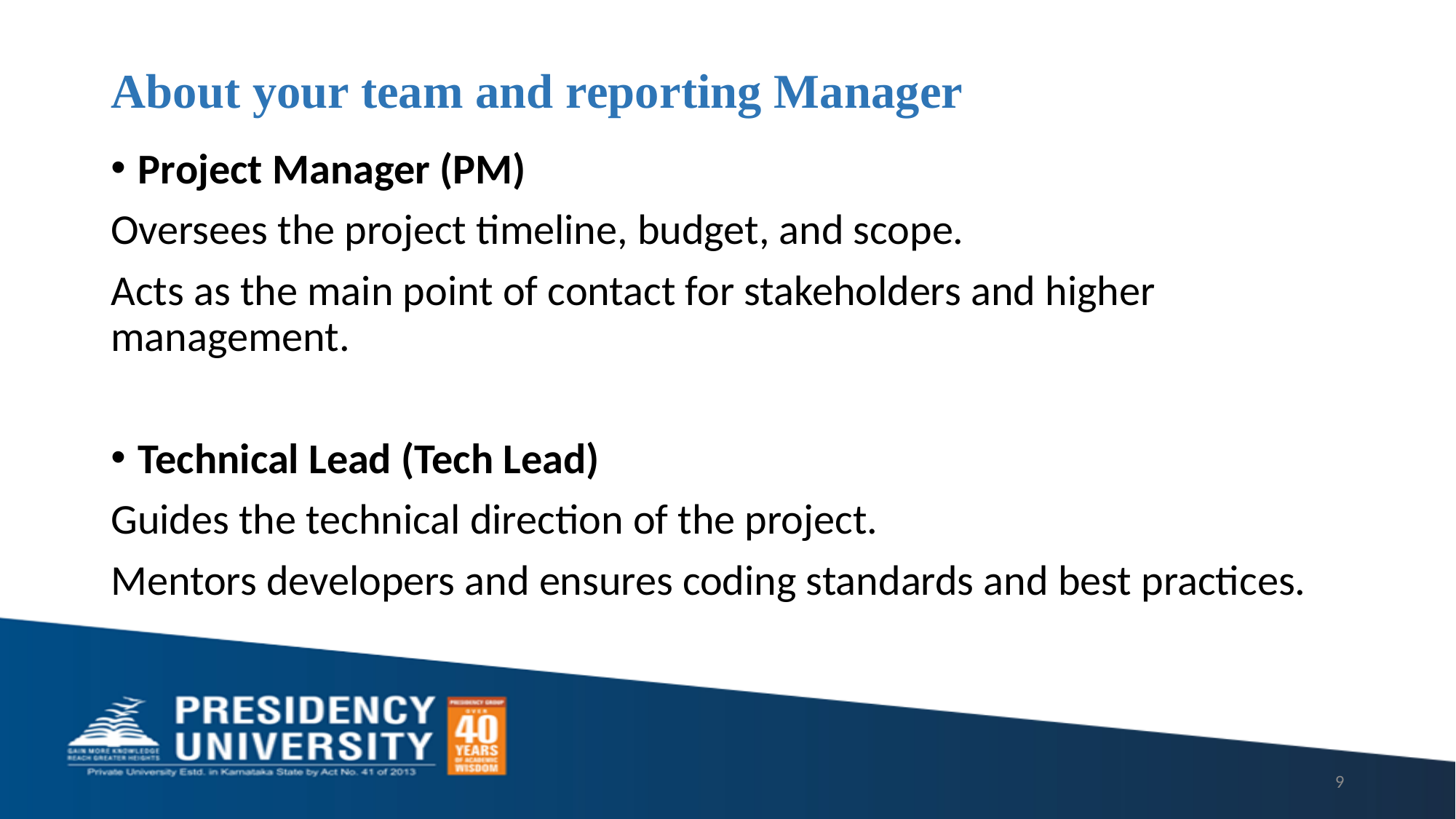

# About your team and reporting Manager
Project Manager (PM)
Oversees the project timeline, budget, and scope.
Acts as the main point of contact for stakeholders and higher management.

Technical Lead (Tech Lead)
Guides the technical direction of the project.
Mentors developers and ensures coding standards and best practices.

9